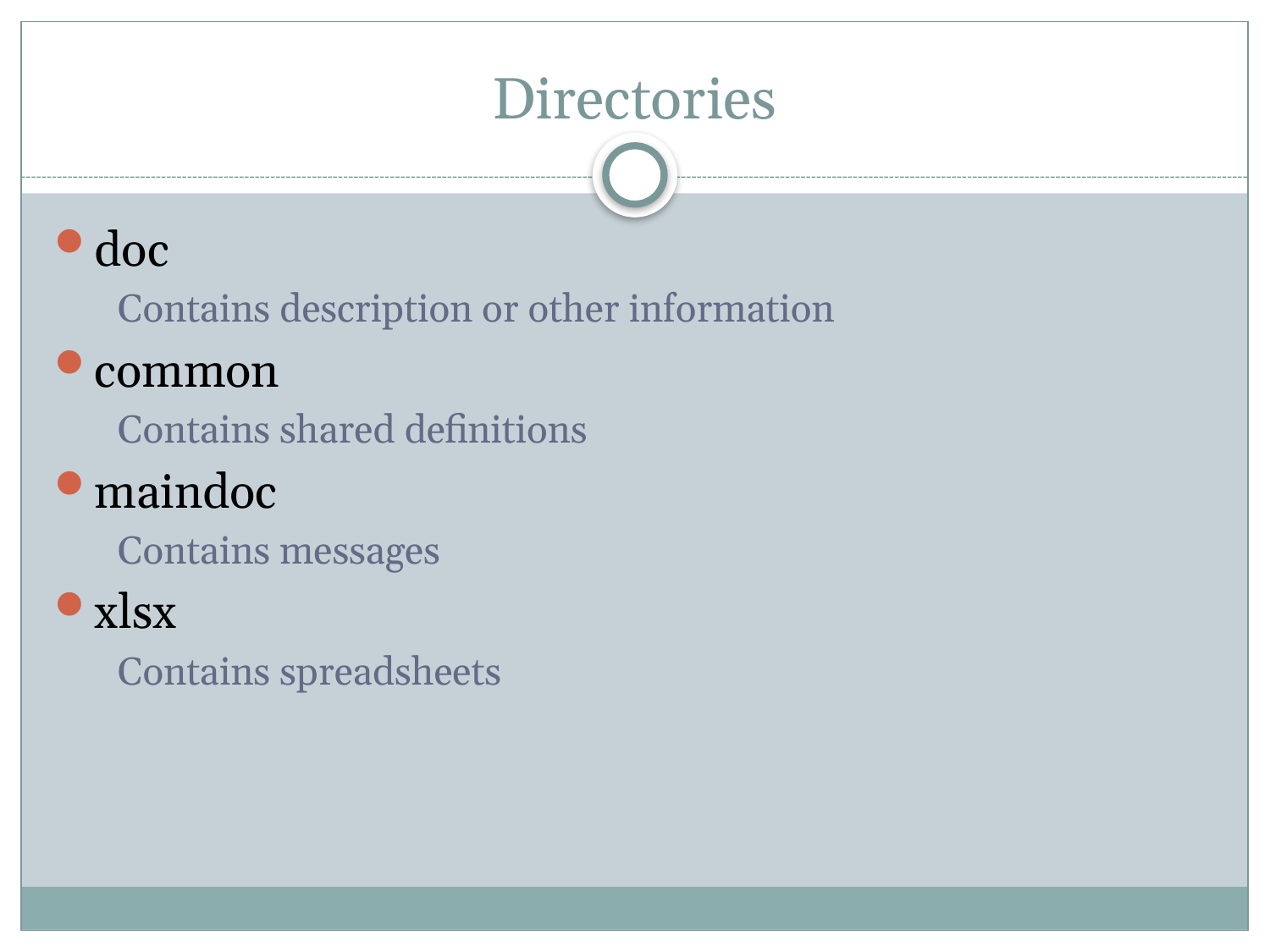

# Directories
doc
Contains description or other information
common
Contains shared definitions
maindoc
Contains messages
xlsx
Contains spreadsheets